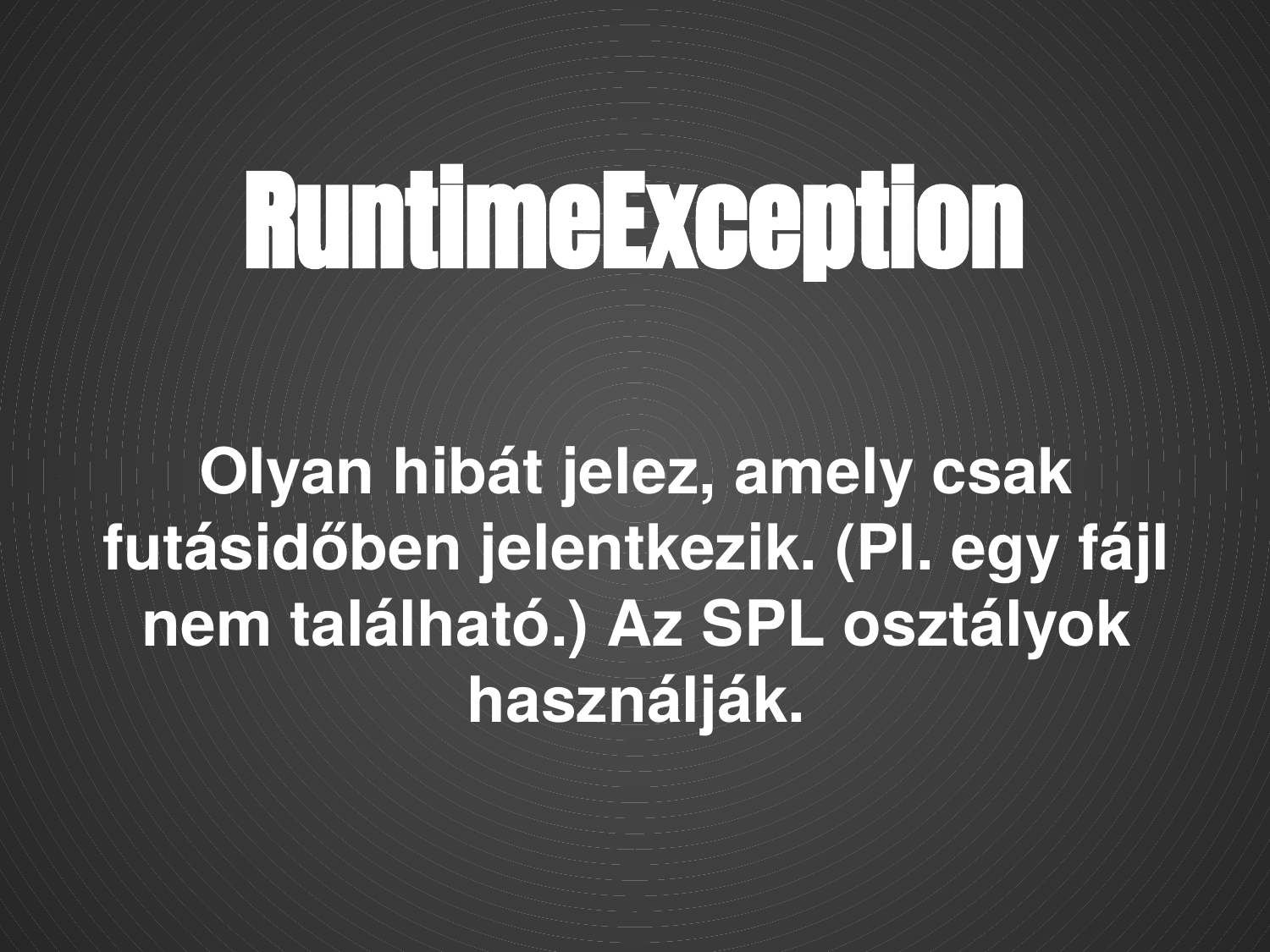

RuntimeException
Olyan hibát jelez, amely csak futásidőben jelentkezik. (Pl. egy fájl nem található.) Az SPL osztályok használják.